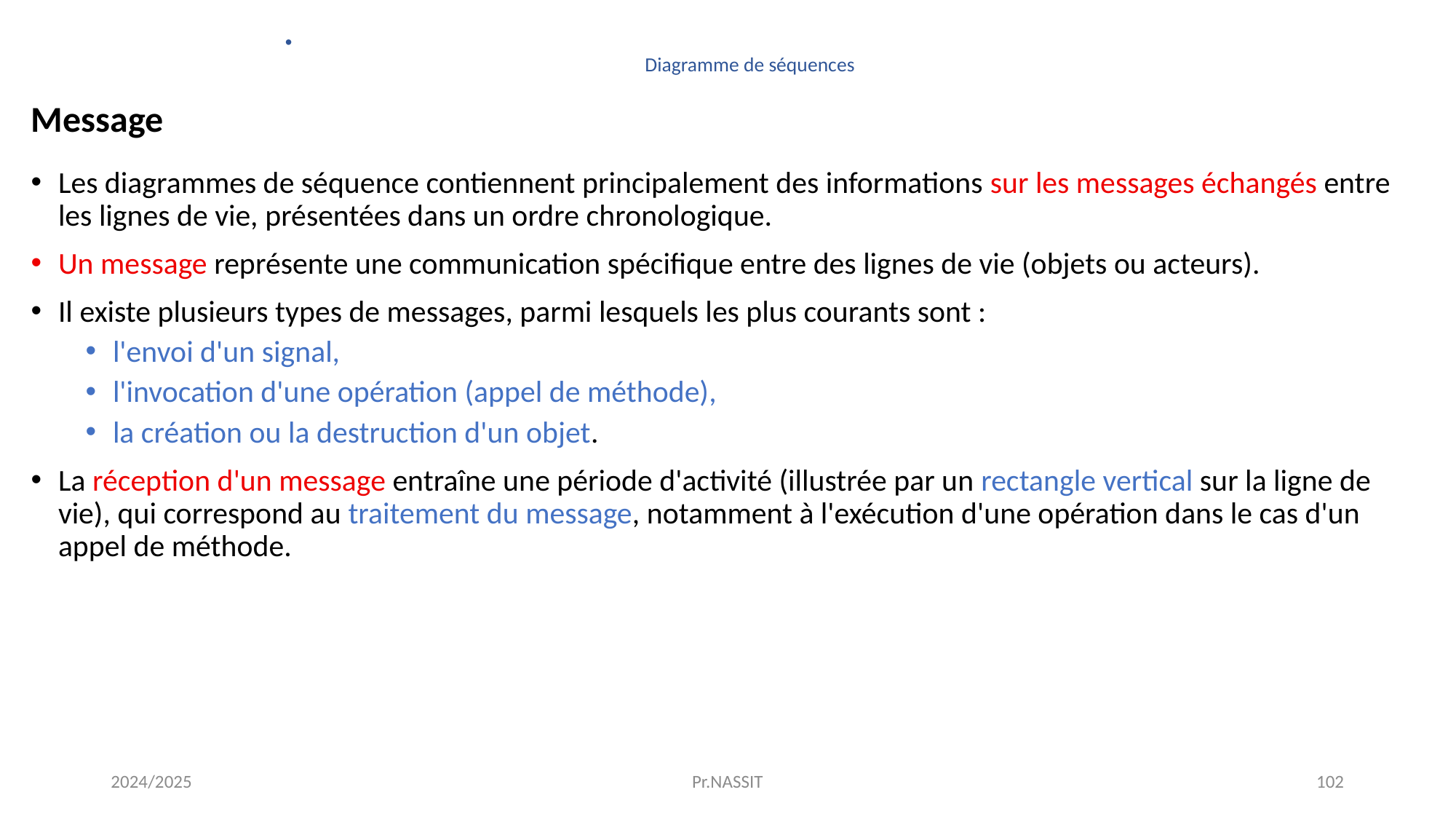

# Diagramme de séquences
Message
Les diagrammes de séquence contiennent principalement des informations sur les messages échangés entre les lignes de vie, présentées dans un ordre chronologique.
Un message représente une communication spécifique entre des lignes de vie (objets ou acteurs).
Il existe plusieurs types de messages, parmi lesquels les plus courants sont :
l'envoi d'un signal,
l'invocation d'une opération (appel de méthode),
la création ou la destruction d'un objet.
La réception d'un message entraîne une période d'activité (illustrée par un rectangle vertical sur la ligne de vie), qui correspond au traitement du message, notamment à l'exécution d'une opération dans le cas d'un appel de méthode.

2024/2025
Pr.NASSIT
102